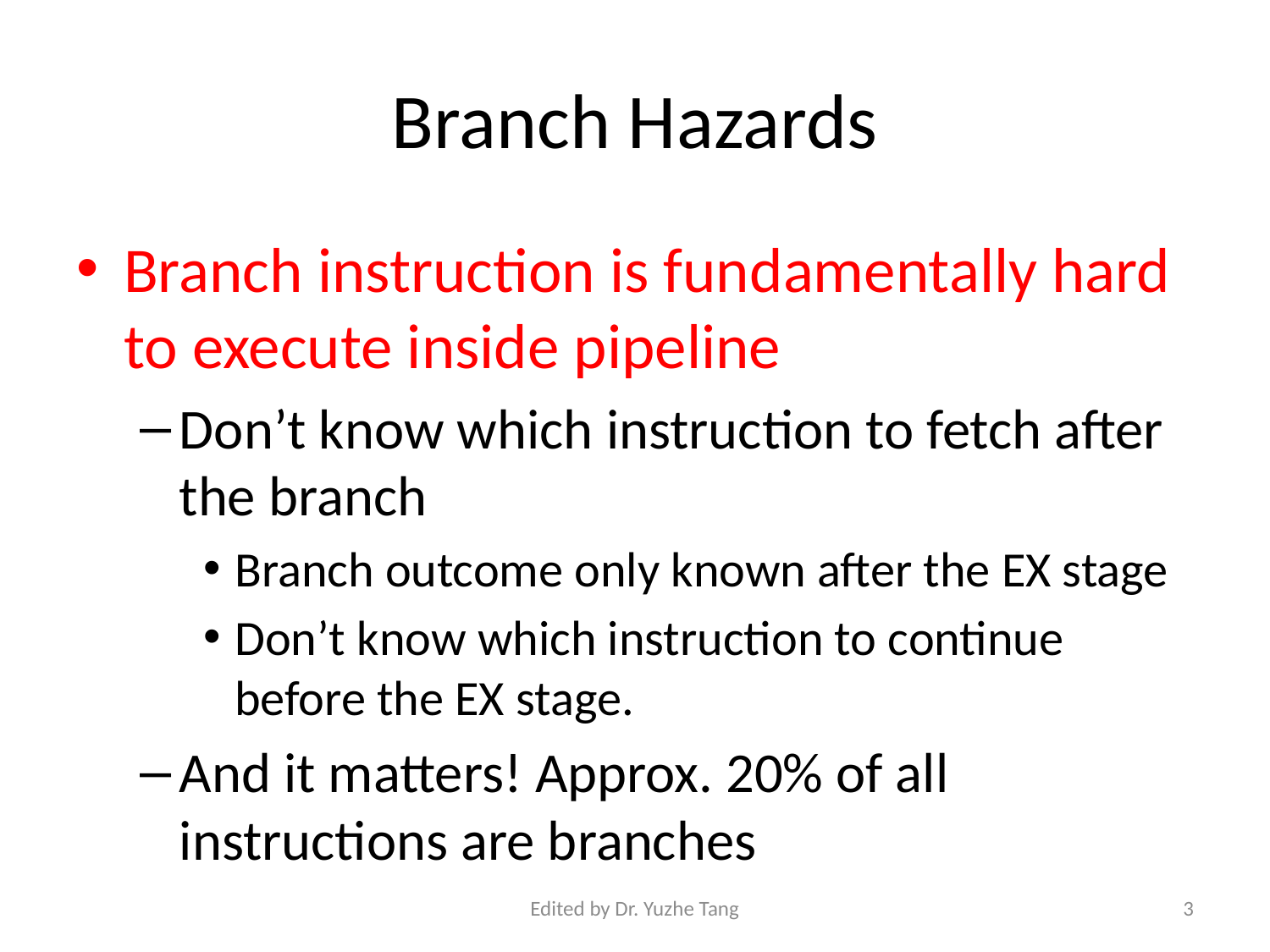

# Branch Hazards
Branch instruction is fundamentally hard to execute inside pipeline
Don’t know which instruction to fetch after the branch
Branch outcome only known after the EX stage
Don’t know which instruction to continue before the EX stage.
And it matters! Approx. 20% of all instructions are branches

Edited by Dr. Yuzhe Tang
3